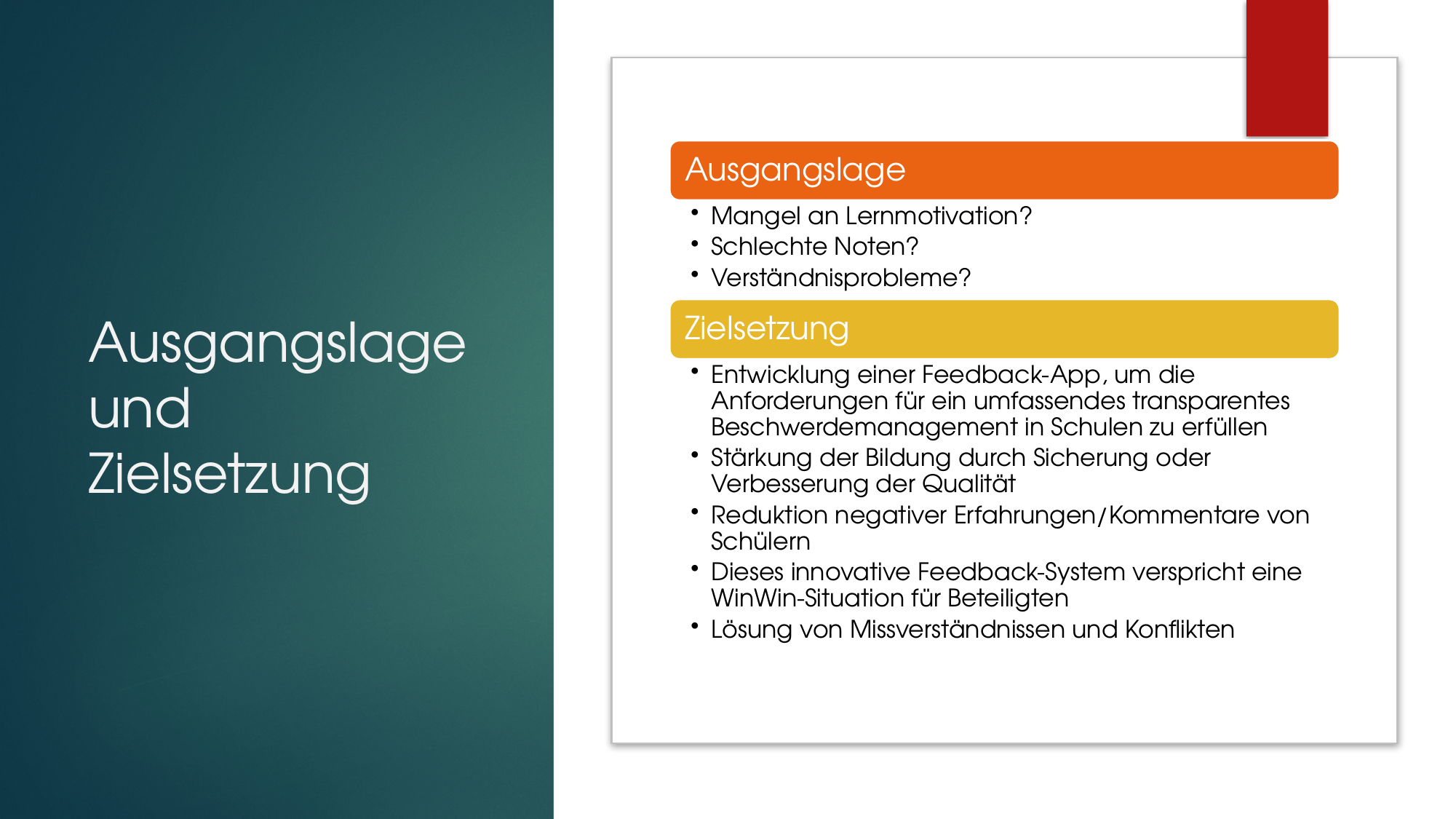

Ausgangslage
Mangel an Lernmotivation?
Schlechte Noten?
Verständnisprobleme?
Zielsetzung
Entwicklung einer Feedback-App, um die Anforderungen für ein umfassendes transparentes Beschwerdemanagement in Schulen zu erfüllen
Stärkung der Bildung durch Sicherung oder Verbesserung der Qualität
Reduktion negativer Erfahrungen/Kommentare von Schülern
Dieses innovative Feedback-System verspricht eine WinWin-Situation für Beteiligten
Lösung von Missverständnissen und Konflikten
# Ausgangslage und Zielsetzung